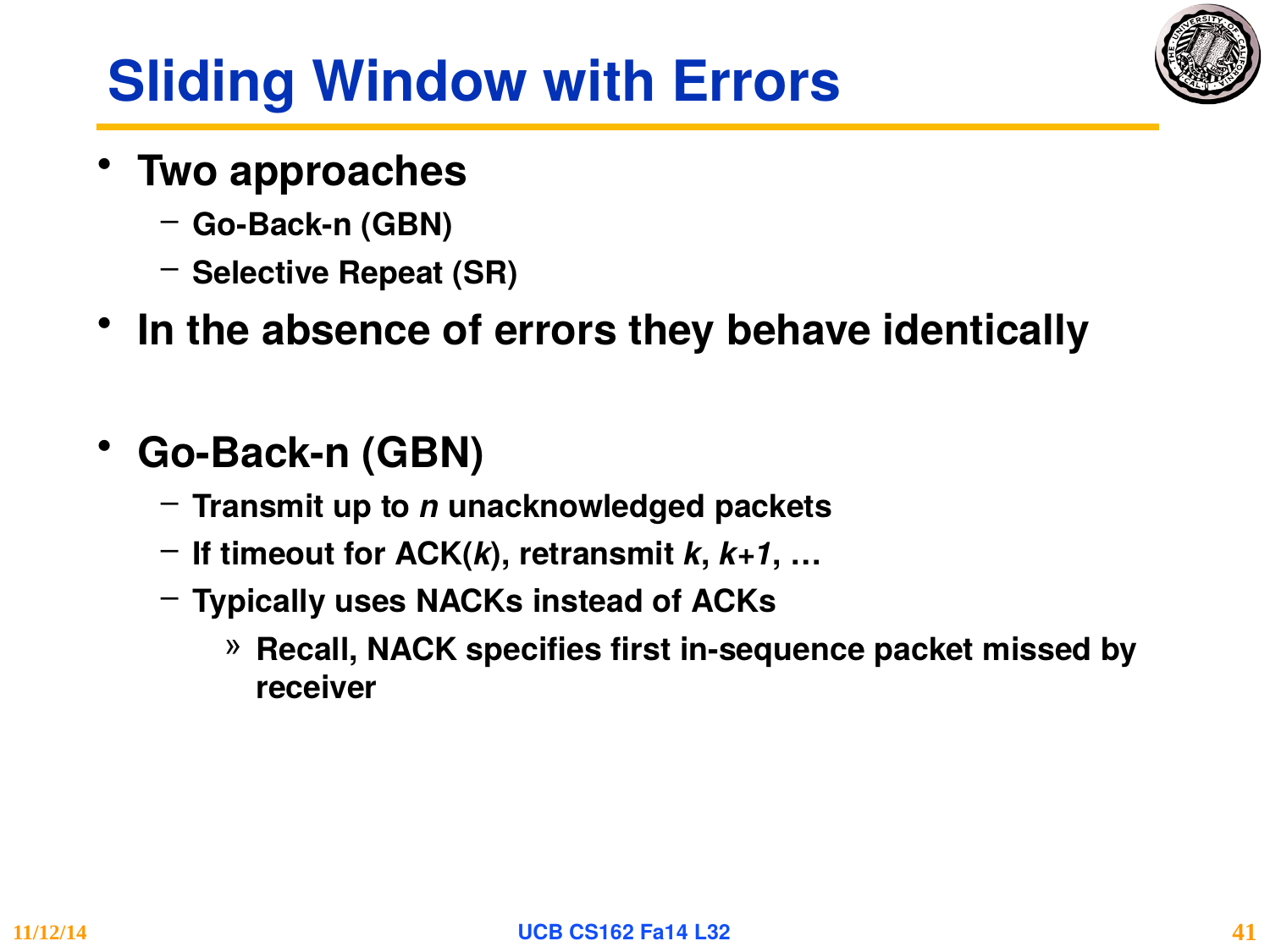

# Sliding Window with Errors
Two approaches
Go-Back-n (GBN)
Selective Repeat (SR)
In the absence of errors they behave identically

Go-Back-n (GBN)
Transmit up to n unacknowledged packets
If timeout for ACK(k), retransmit k, k+1, …
Typically uses NACKs instead of ACKs
Recall, NACK specifies first in-sequence packet missed by receiver

11/12/14
UCB CS162 Fa14 L32
41